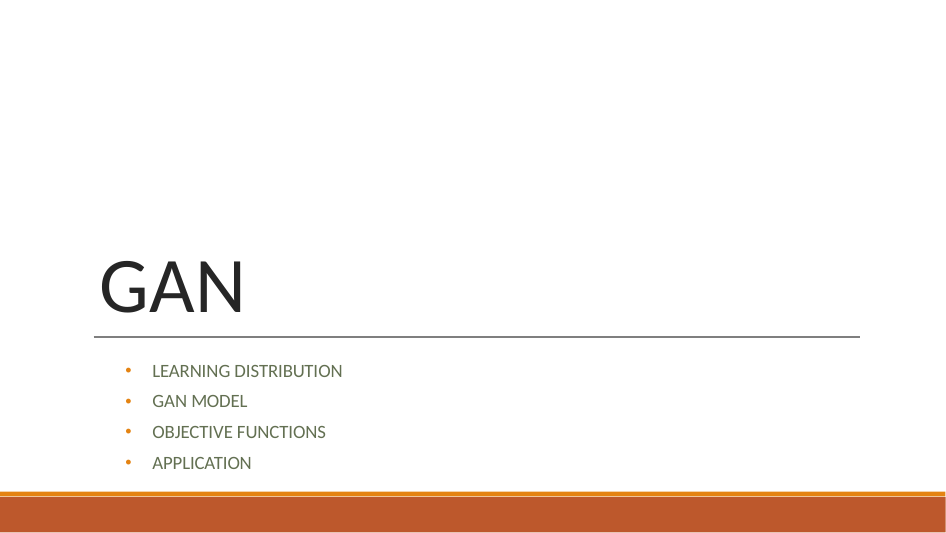

# GAN
LEARNING DISTRIBUTION
GAN MODEL
OBJECTIVE FUNCTIONS
APPLICATION